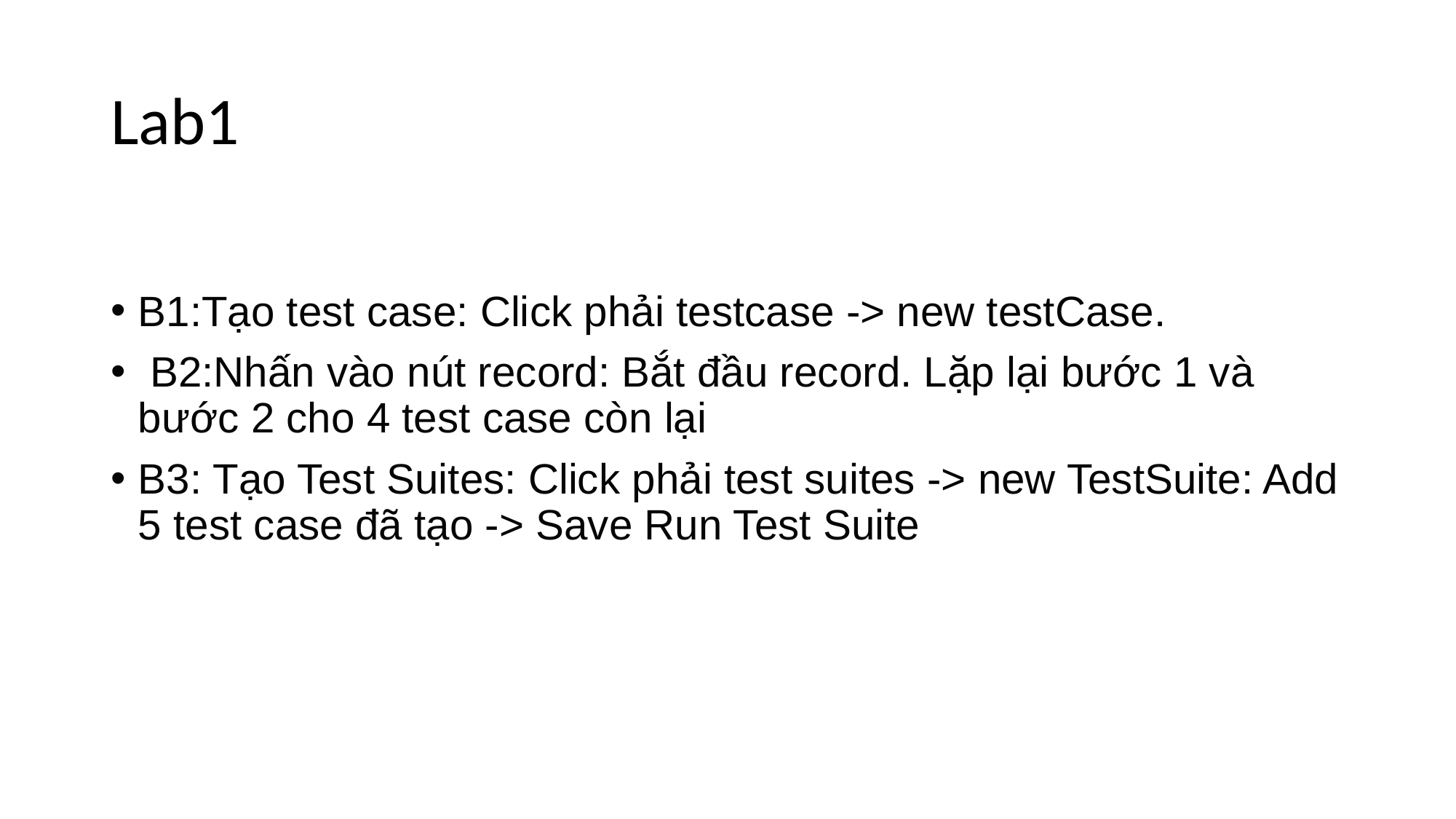

# Lab1

B1:Tạo test case: Click phải testcase -> new testCase.
 B2:Nhấn vào nút record: Bắt đầu record. Lặp lại bước 1 và bước 2 cho 4 test case còn lại
B3: Tạo Test Suites: Click phải test suites -> new TestSuite: Add 5 test case đã tạo -> Save Run Test Suite